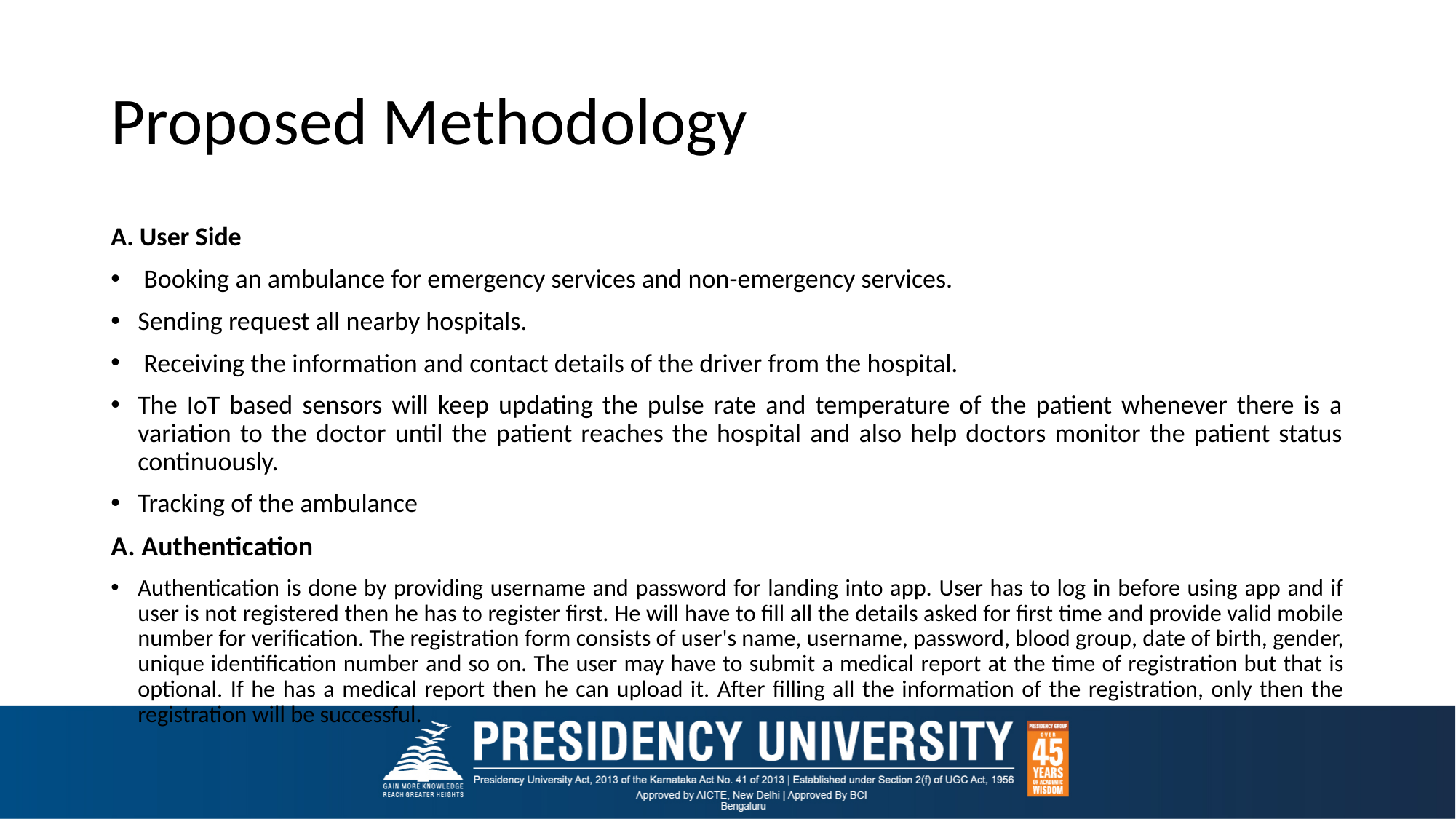

# Proposed Methodology
A. User Side
 Booking an ambulance for emergency services and non-emergency services.
Sending request all nearby hospitals.
 Receiving the information and contact details of the driver from the hospital.
The IoT based sensors will keep updating the pulse rate and temperature of the patient whenever there is a variation to the doctor until the patient reaches the hospital and also help doctors monitor the patient status continuously.
Tracking of the ambulance
A. Authentication
Authentication is done by providing username and password for landing into app. User has to log in before using app and if user is not registered then he has to register first. He will have to fill all the details asked for first time and provide valid mobile number for verification. The registration form consists of user's name, username, password, blood group, date of birth, gender, unique identification number and so on. The user may have to submit a medical report at the time of registration but that is optional. If he has a medical report then he can upload it. After filling all the information of the registration, only then the registration will be successful.